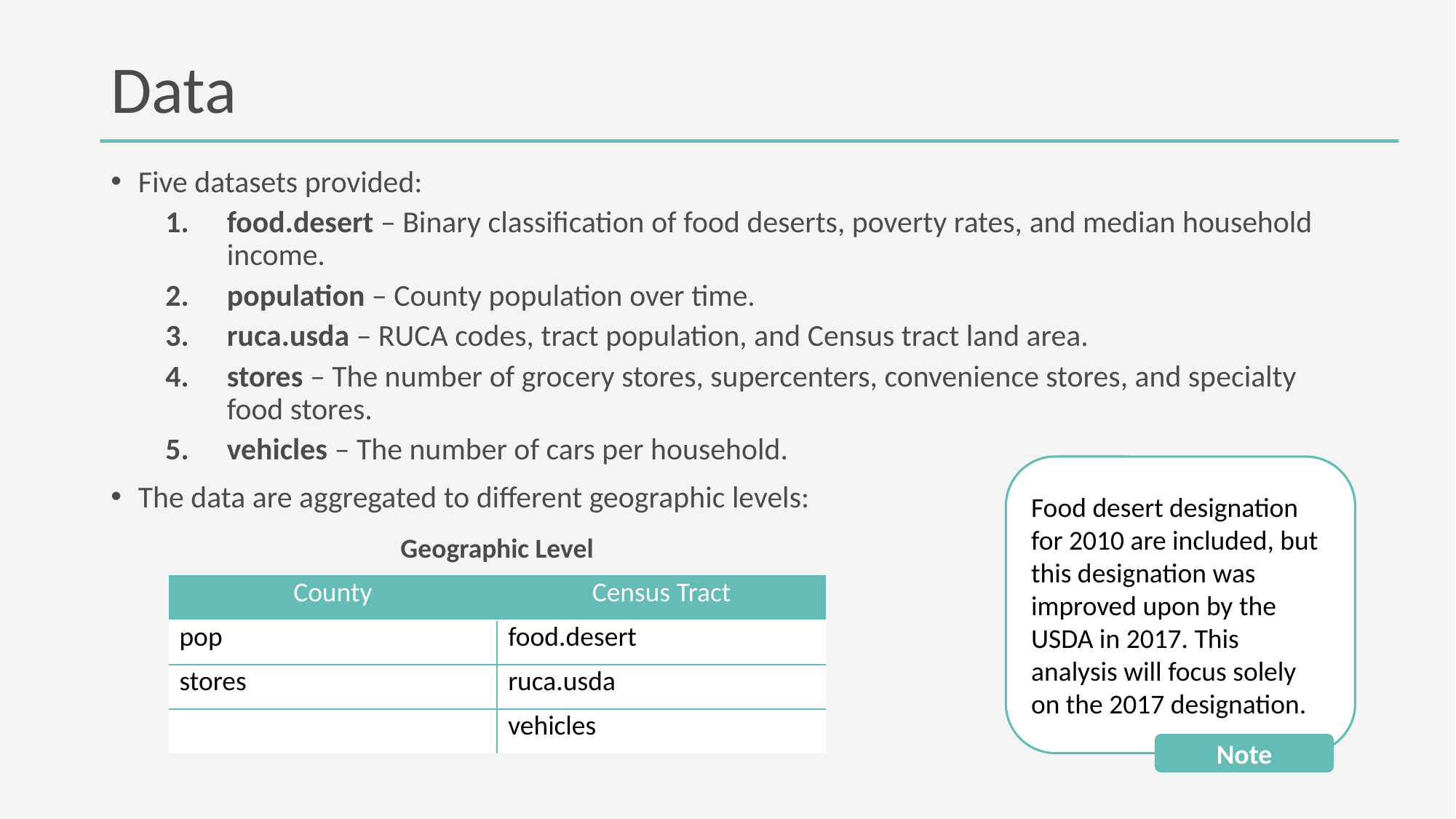

# Data
Five datasets provided:
food.desert – Binary classification of food deserts, poverty rates, and median household income.
population – County population over time.
ruca.usda – RUCA codes, tract population, and Census tract land area.
stores – The number of grocery stores, supercenters, convenience stores, and specialty food stores.
vehicles – The number of cars per household.
The data are aggregated to different geographic levels:

Food desert designation for 2010 are included, but this designation was improved upon by the USDA in 2017. This analysis will focus solely on the 2017 designation.
Note
| Geographic Level |  |
| --- | --- |
| County | Census Tract |
| pop | food.desert |
| stores | ruca.usda |
|  | vehicles |